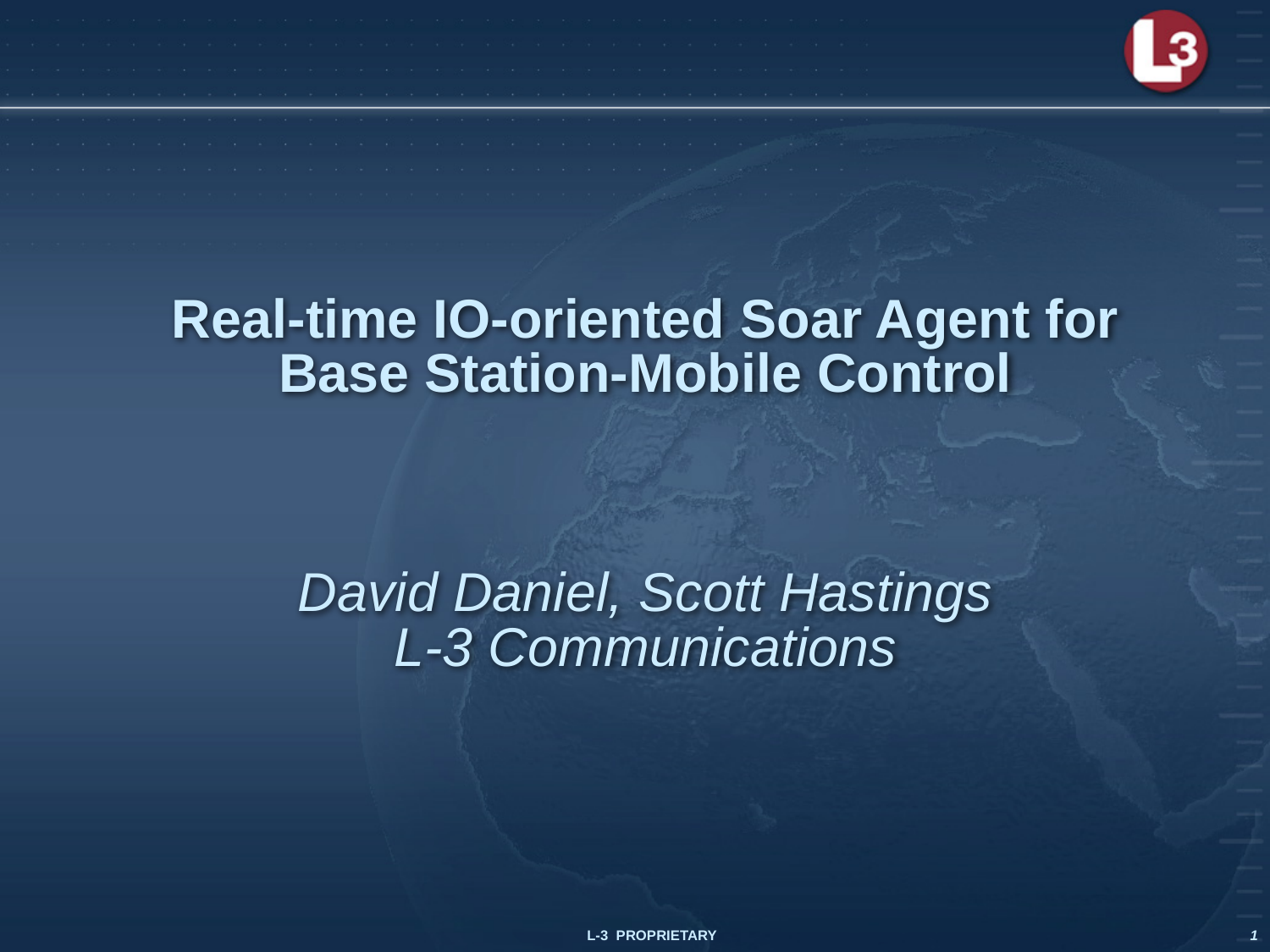

# Real-time IO-oriented Soar Agent for Base Station-Mobile Control David Daniel, Scott Hastings L-3 Communications